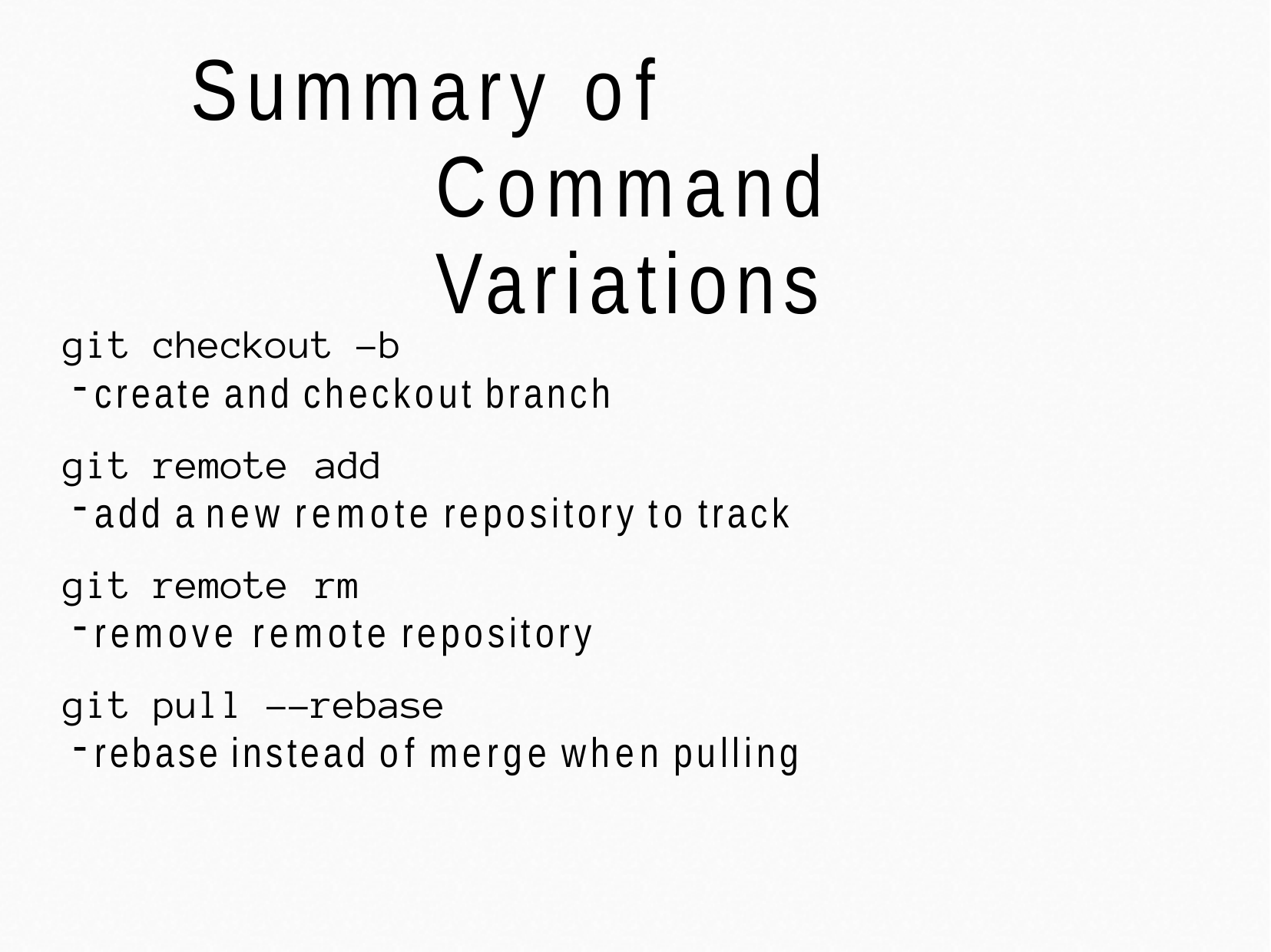

# Summary of Command  Variations
git checkout -b
create and checkout branch
git remote	add
add a new remote repository to track
git remote	rm
remove remote repository
git pull --rebase
rebase instead of merge when pulling